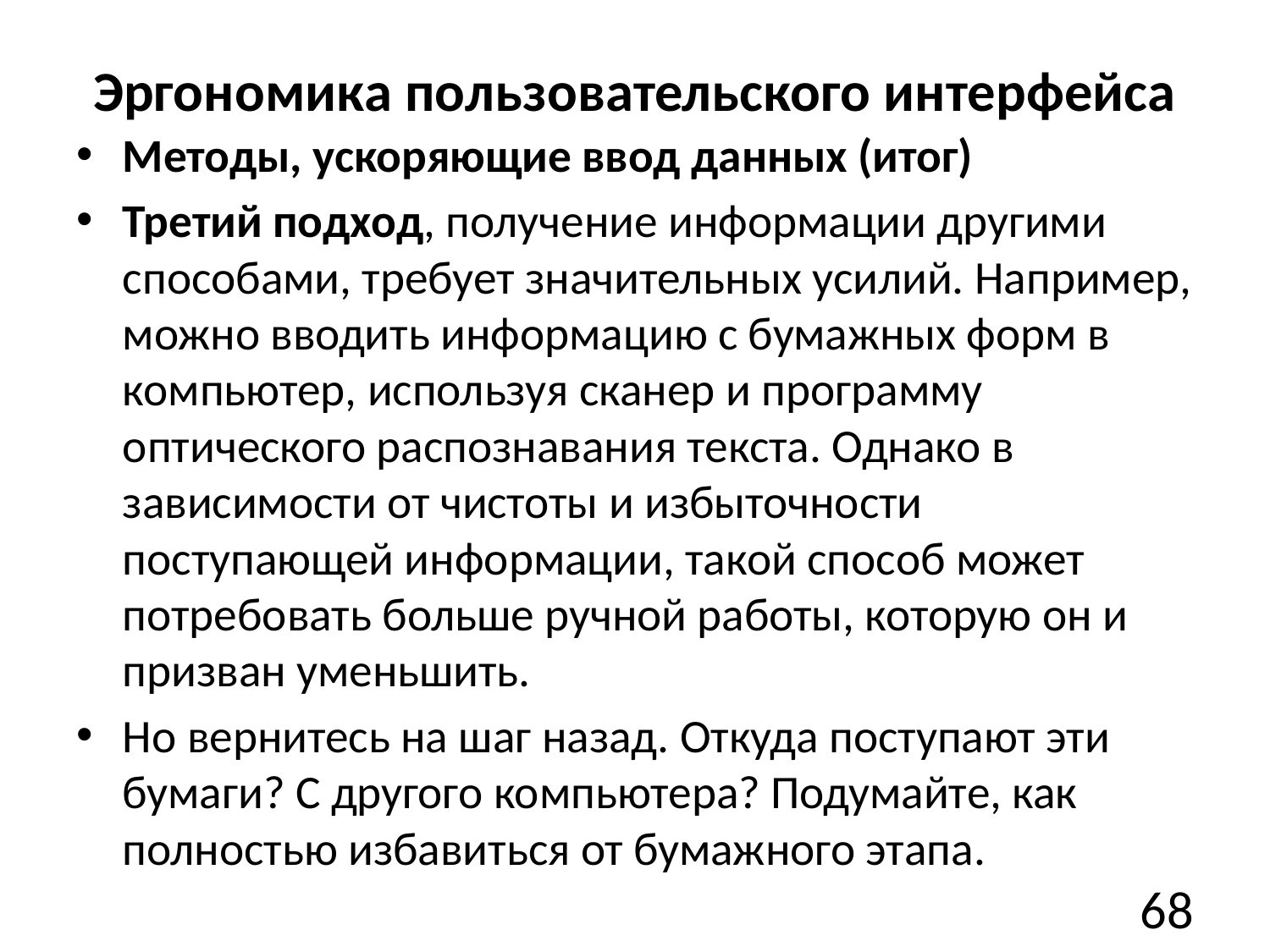

# Эргономика пользовательского интерфейса
Методы, ускоряющие ввод данных (итог)
Третий подход, получение информации другими способами, требует значительных усилий. Например, можно вводить информацию с бумажных форм в компьютер, используя сканер и программу оптического распознавания текста. Однако в зависимости от чистоты и избыточности поступающей информации, такой способ может потребовать больше ручной работы, которую он и призван уменьшить.
Но вернитесь на шаг назад. Откуда поступают эти бумаги? С другого компьютера? Подумайте, как полностью избавиться от бумажного этапа.
68